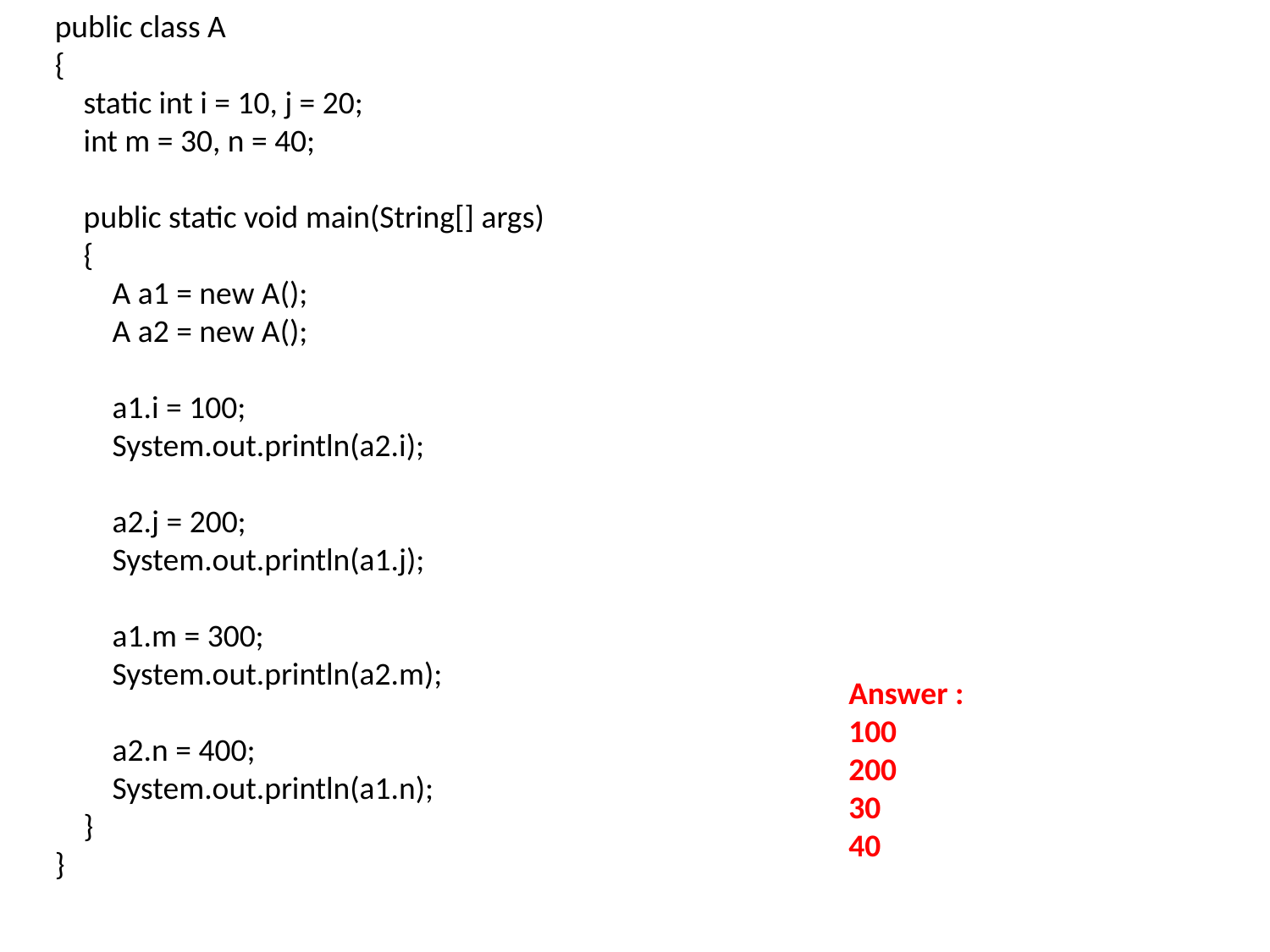

public class A
{
    static int i = 10, j = 20;
    int m = 30, n = 40;

    public static void main(String[] args)
    {
        A a1 = new A();
        A a2 = new A();

        a1.i = 100;
        System.out.println(a2.i);

        a2.j = 200;
        System.out.println(a1.j);

        a1.m = 300;
        System.out.println(a2.m);

        a2.n = 400;
        System.out.println(a1.n);
    }
}

Answer :
100
200
30
40